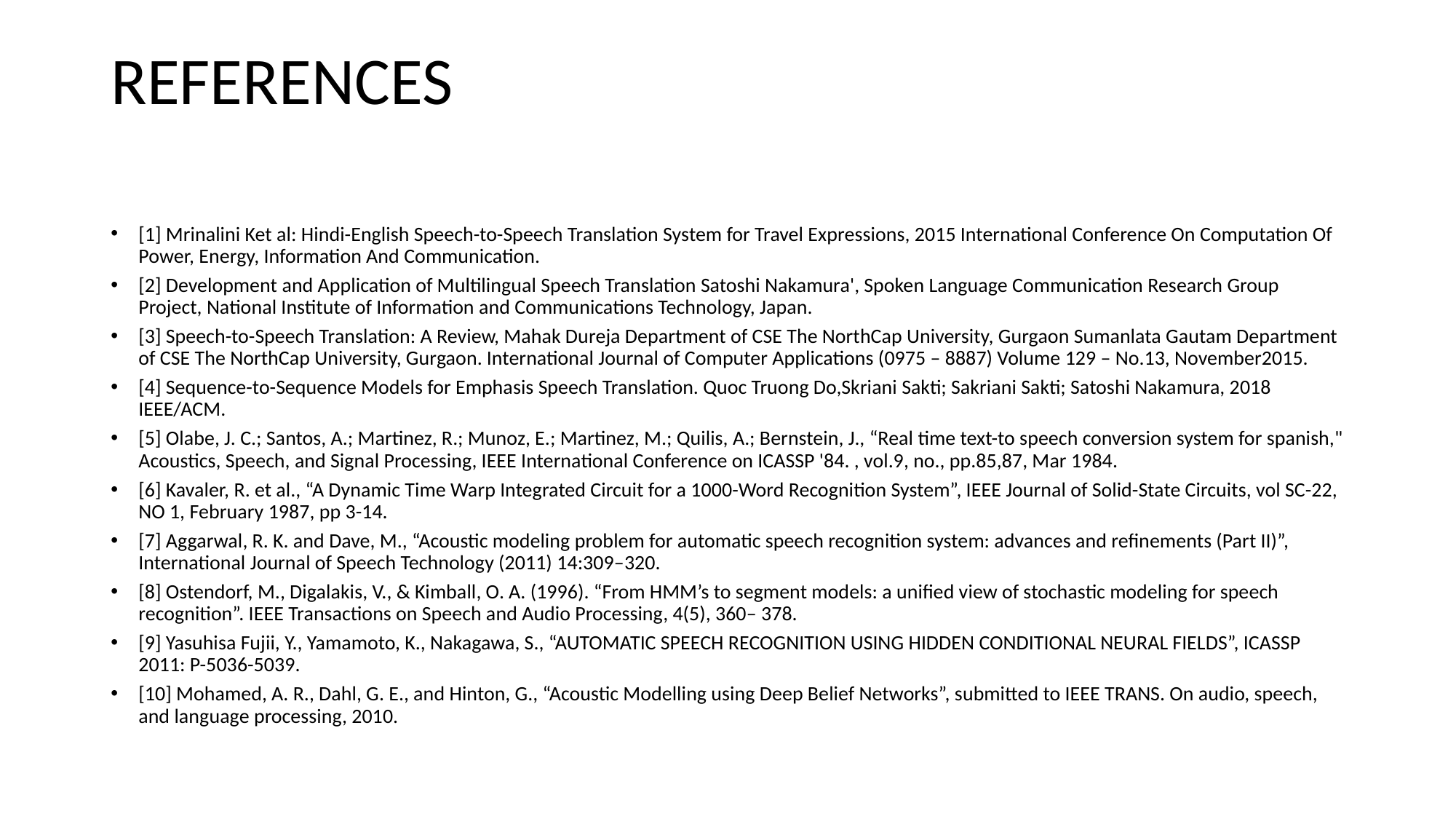

# REFERENCES
[1] Mrinalini Ket al: Hindi-English Speech-to-Speech Translation System for Travel Expressions, 2015 International Conference On Computation Of Power, Energy, Information And Communication.
[2] Development and Application of Multilingual Speech Translation Satoshi Nakamura', Spoken Language Communication Research Group Project, National Institute of Information and Communications Technology, Japan.
[3] Speech-to-Speech Translation: A Review, Mahak Dureja Department of CSE The NorthCap University, Gurgaon Sumanlata Gautam Department of CSE The NorthCap University, Gurgaon. International Journal of Computer Applications (0975 – 8887) Volume 129 – No.13, November2015.
[4] Sequence-to-Sequence Models for Emphasis Speech Translation. Quoc Truong Do,Skriani Sakti; Sakriani Sakti; Satoshi Nakamura, 2018 IEEE/ACM.
[5] Olabe, J. C.; Santos, A.; Martinez, R.; Munoz, E.; Martinez, M.; Quilis, A.; Bernstein, J., “Real time text-to speech conversion system for spanish," Acoustics, Speech, and Signal Processing, IEEE International Conference on ICASSP '84. , vol.9, no., pp.85,87, Mar 1984.
[6] Kavaler, R. et al., “A Dynamic Time Warp Integrated Circuit for a 1000-Word Recognition System”, IEEE Journal of Solid-State Circuits, vol SC-22, NO 1, February 1987, pp 3-14.
[7] Aggarwal, R. K. and Dave, M., “Acoustic modeling problem for automatic speech recognition system: advances and refinements (Part II)”, International Journal of Speech Technology (2011) 14:309–320.
[8] Ostendorf, M., Digalakis, V., & Kimball, O. A. (1996). “From HMM’s to segment models: a unified view of stochastic modeling for speech recognition”. IEEE Transactions on Speech and Audio Processing, 4(5), 360– 378.
[9] Yasuhisa Fujii, Y., Yamamoto, K., Nakagawa, S., “AUTOMATIC SPEECH RECOGNITION USING HIDDEN CONDITIONAL NEURAL FIELDS”, ICASSP 2011: P-5036-5039.
[10] Mohamed, A. R., Dahl, G. E., and Hinton, G., “Acoustic Modelling using Deep Belief Networks”, submitted to IEEE TRANS. On audio, speech, and language processing, 2010.